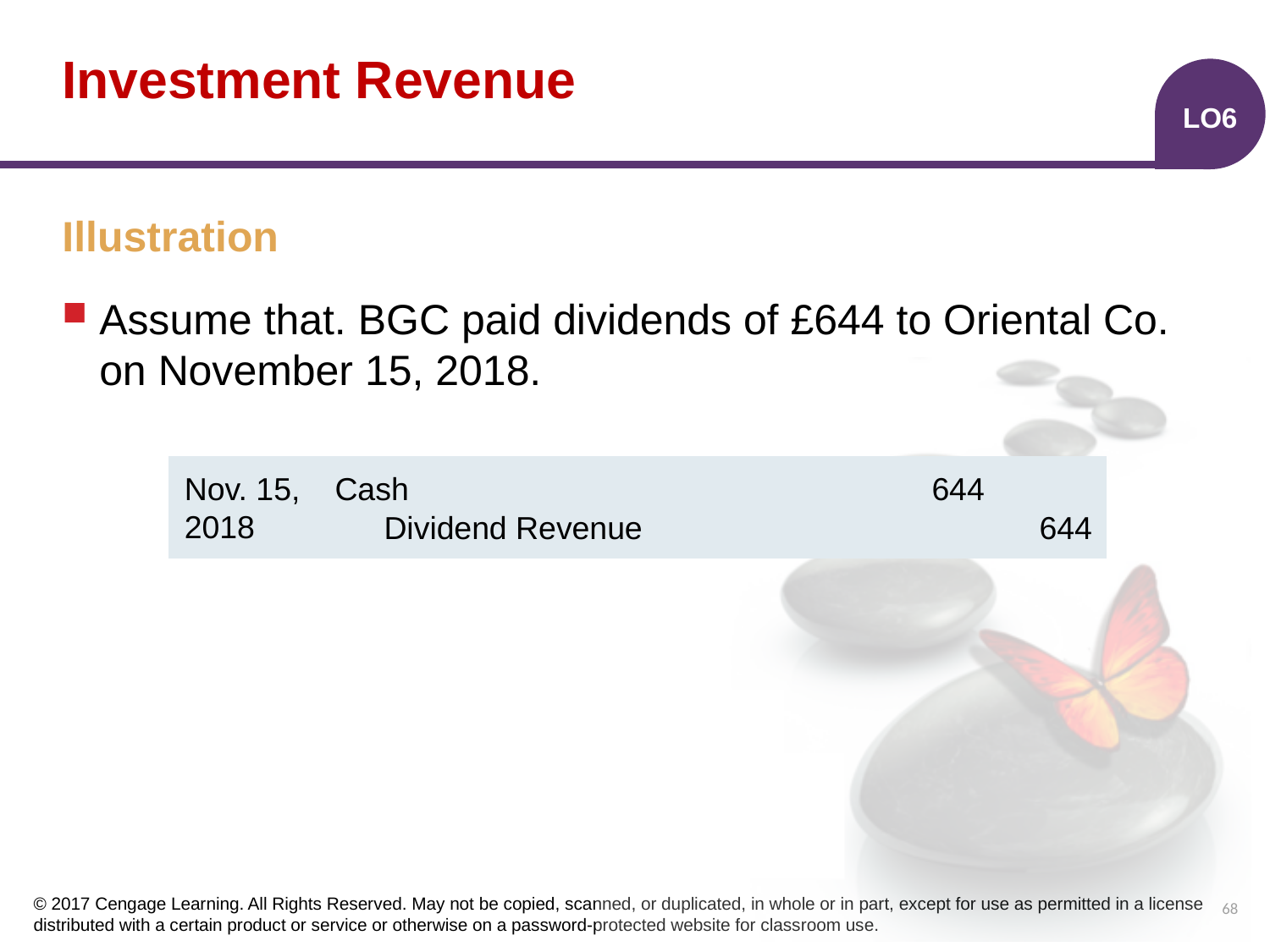

# Investment Revenue
LO6
Illustration
Assume that. BGC paid dividends of £644 to Oriental Co. on November 15, 2018.

|  |  |  |  |
| --- | --- | --- | --- |
|  |  |  |  |
644
Cash
Nov. 15,
2018
Dividend Revenue
644
68